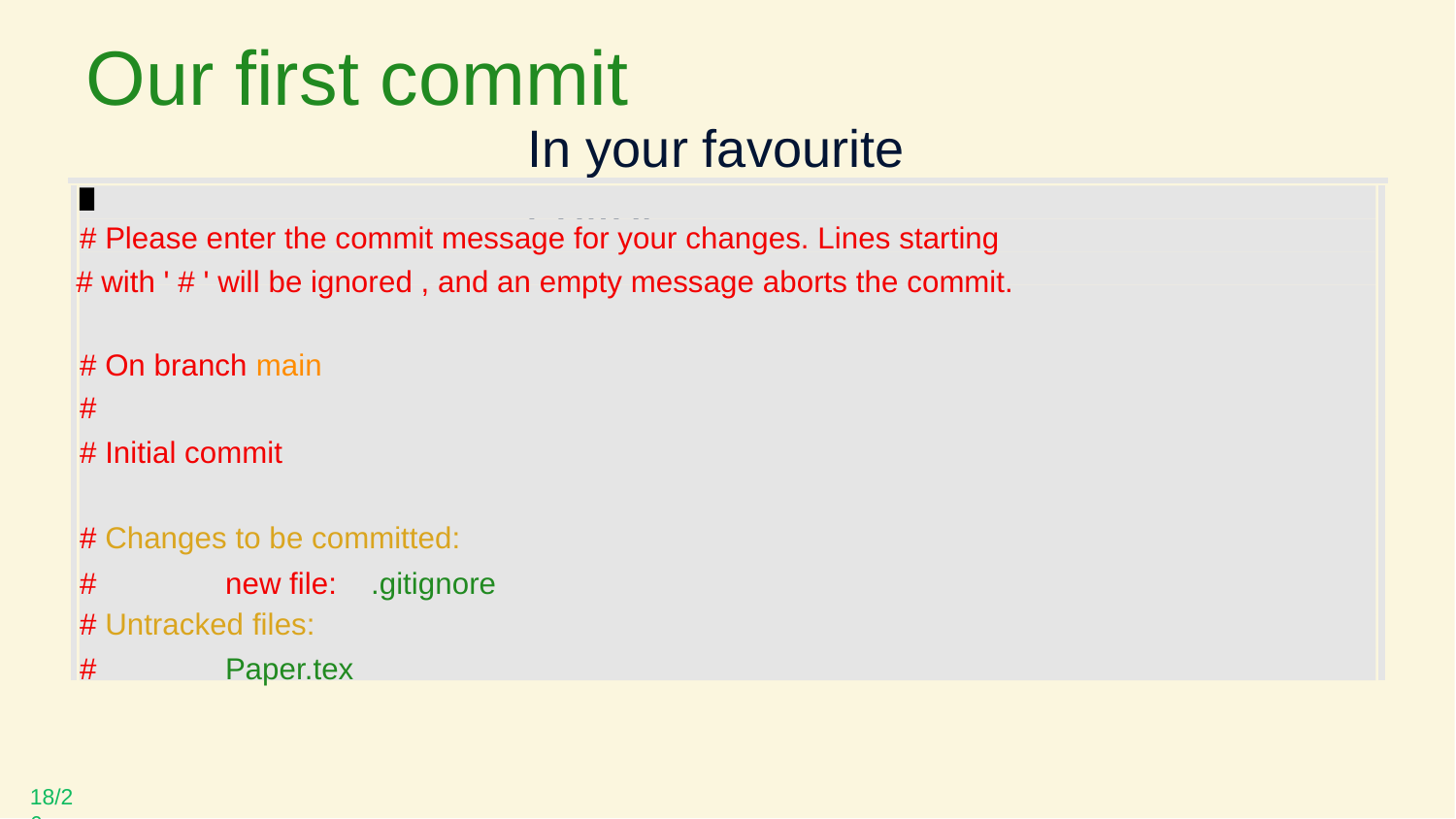

# Our first commit
In your favourite editor

# Please enter the commit message for your changes. Lines starting
 # with ' # ' will be ignored , and an empty message aborts the commit.

# On branch main
#
# Initial commit

# Changes to be committed:
#	new file:	.gitignore
# Untracked files:
#	Paper.tex

18/26